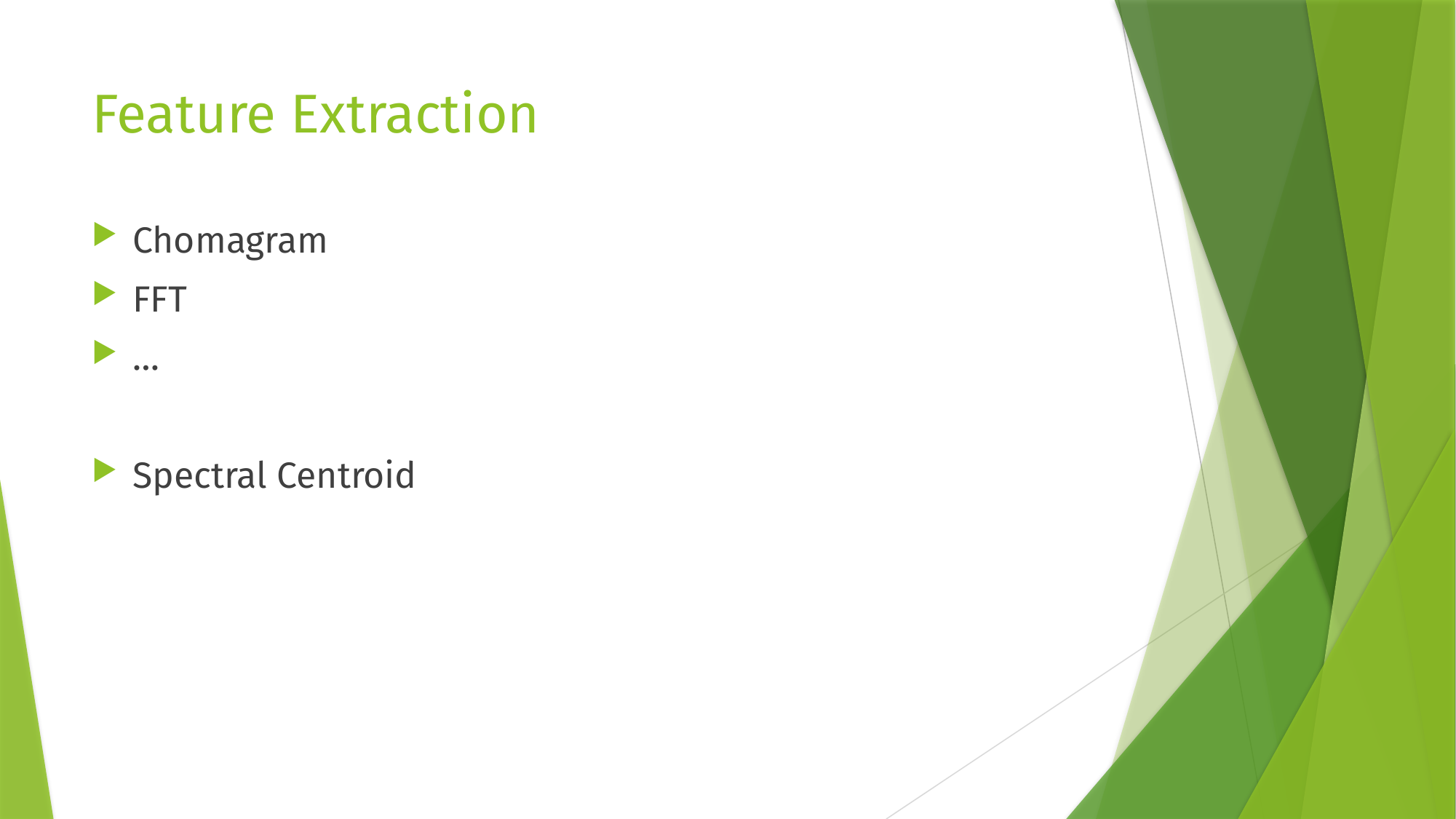

# Feature Extraction
Chomagram
FFT
…

Spectral Centroid